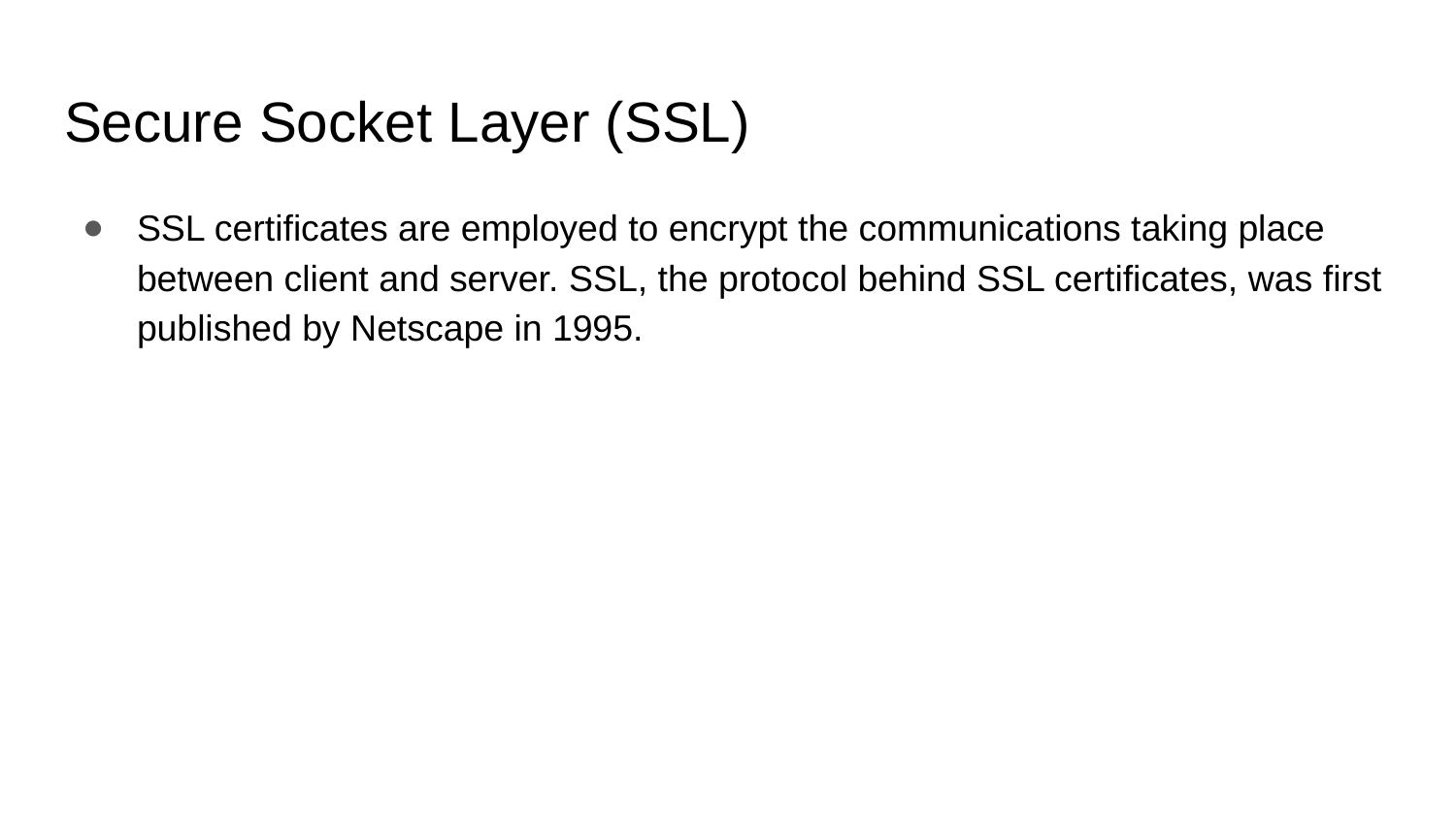

# Secure Socket Layer (SSL)
SSL certificates are employed to encrypt the communications taking place between client and server. SSL, the protocol behind SSL certificates, was first published by Netscape in 1995.